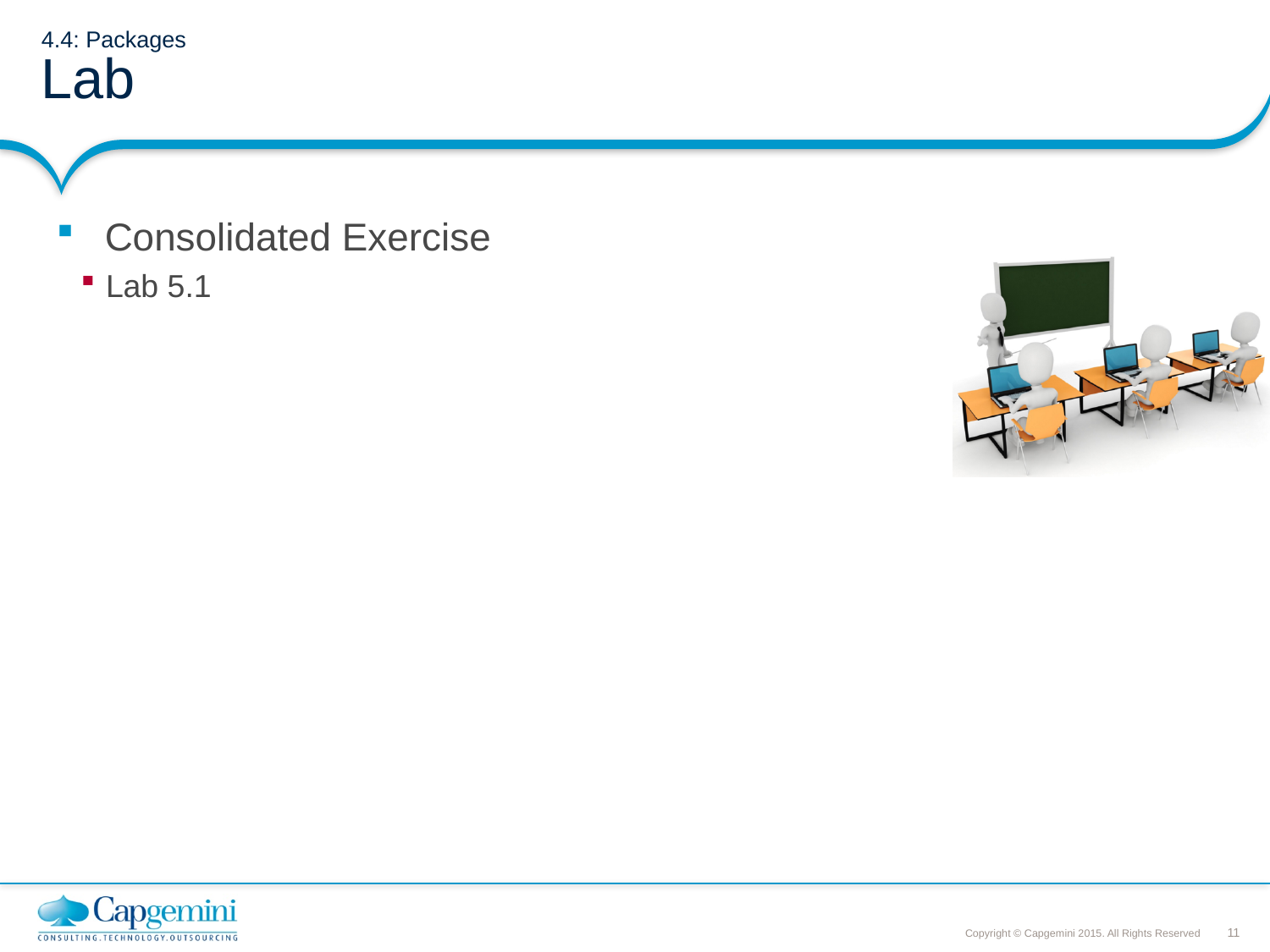

# 4.4: Packages Lab
Consolidated Exercise
Lab 5.1